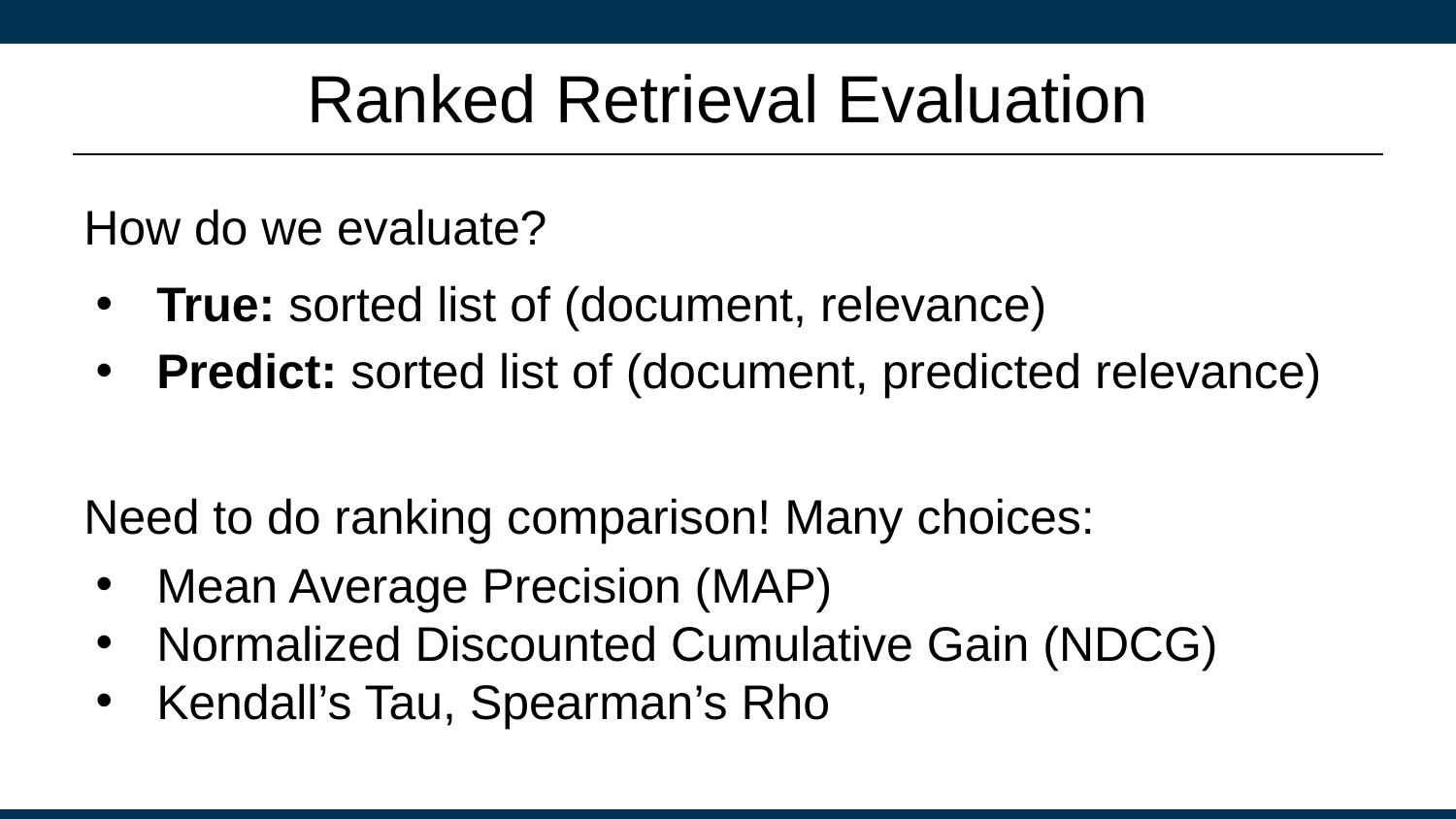

# Ranked Retrieval Evaluation
How do we evaluate?
True: sorted list of (document, relevance)
Predict: sorted list of (document, predicted relevance)

Need to do ranking comparison! Many choices:
Mean Average Precision (MAP)
Normalized Discounted Cumulative Gain (NDCG)
Kendall’s Tau, Spearman’s Rho